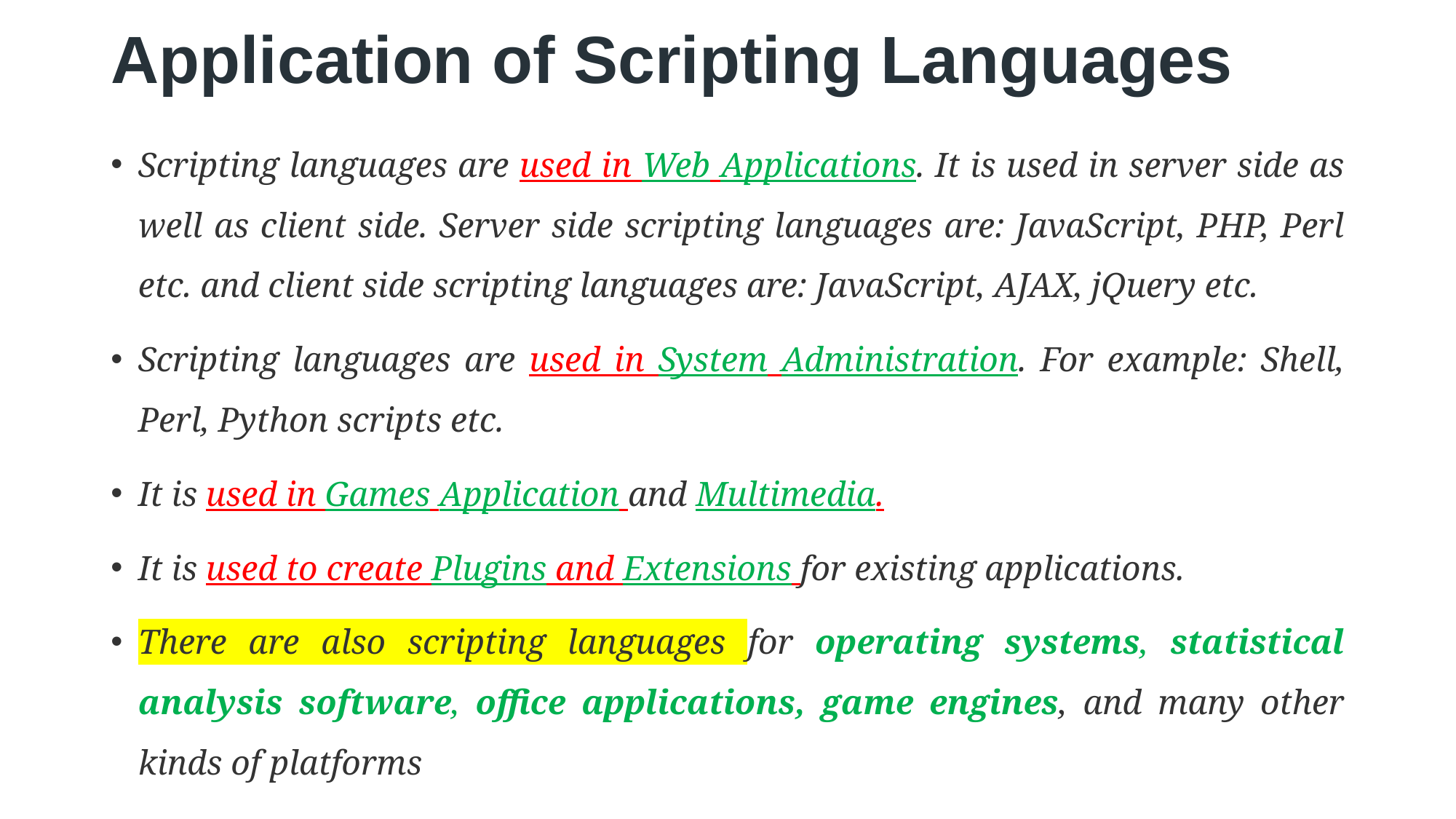

# Application of Scripting Languages
Scripting languages are used in Web Applications. It is used in server side as well as client side. Server side scripting languages are: JavaScript, PHP, Perl etc. and client side scripting languages are: JavaScript, AJAX, jQuery etc.
Scripting languages are used in System Administration. For example: Shell, Perl, Python scripts etc.
It is used in Games Application and Multimedia.
It is used to create Plugins and Extensions for existing applications.
There are also scripting languages for operating systems, statistical analysis software, office applications, game engines, and many other kinds of platforms